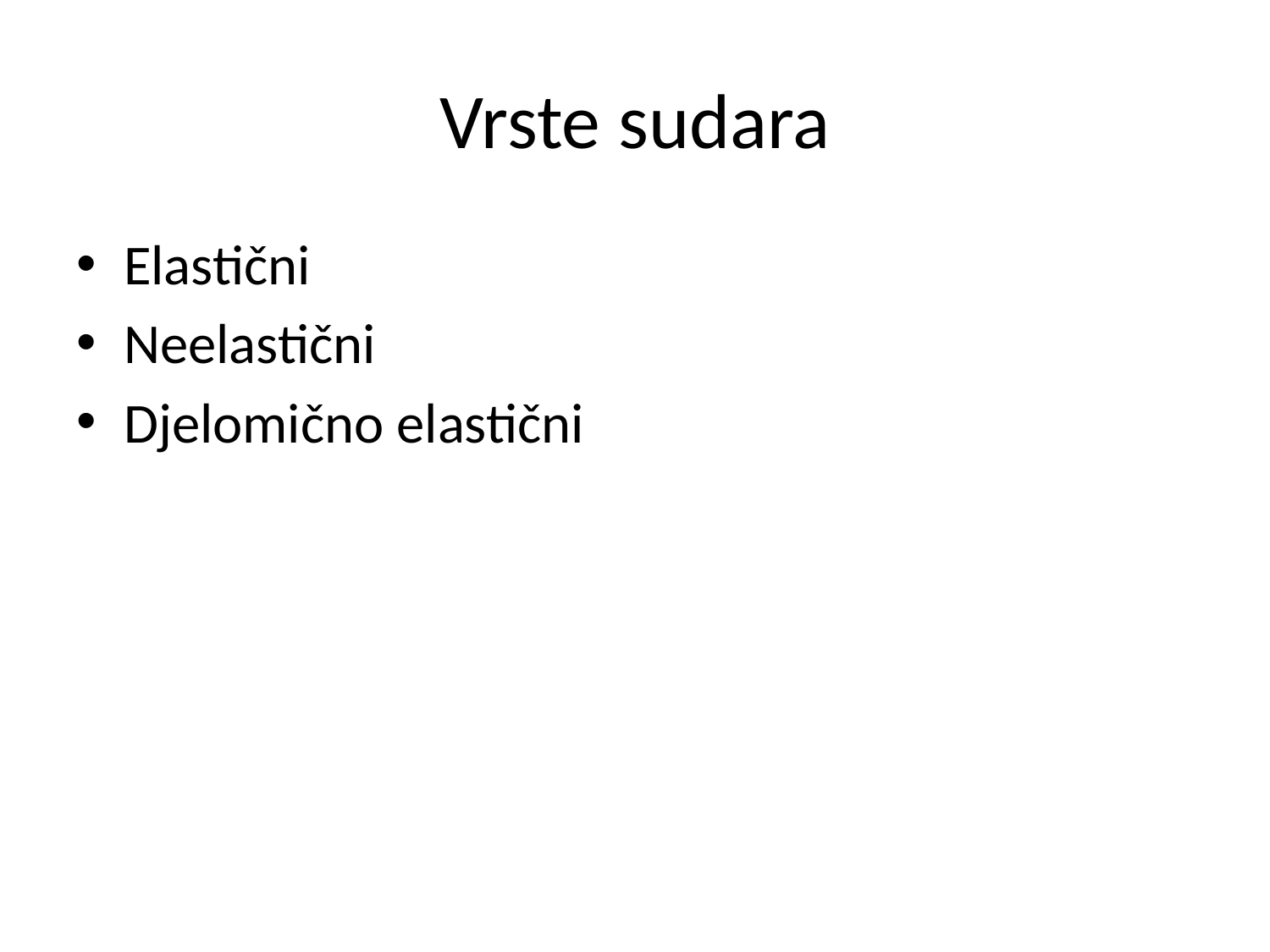

# Vrste sudara
Elastični
Neelastični
Djelomično elastični